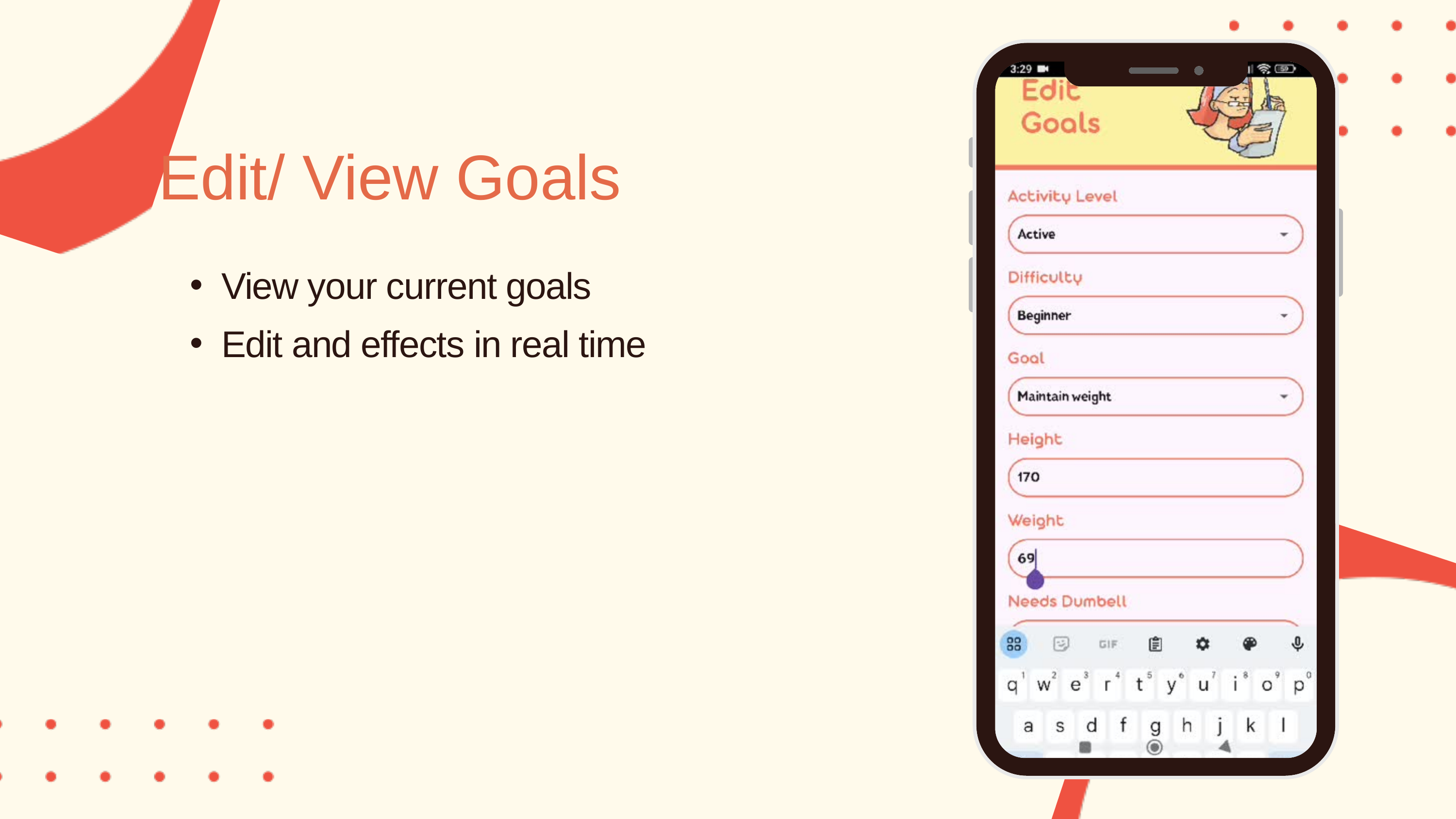

Edit/ View Goals
View your current goals
Edit and effects in real time